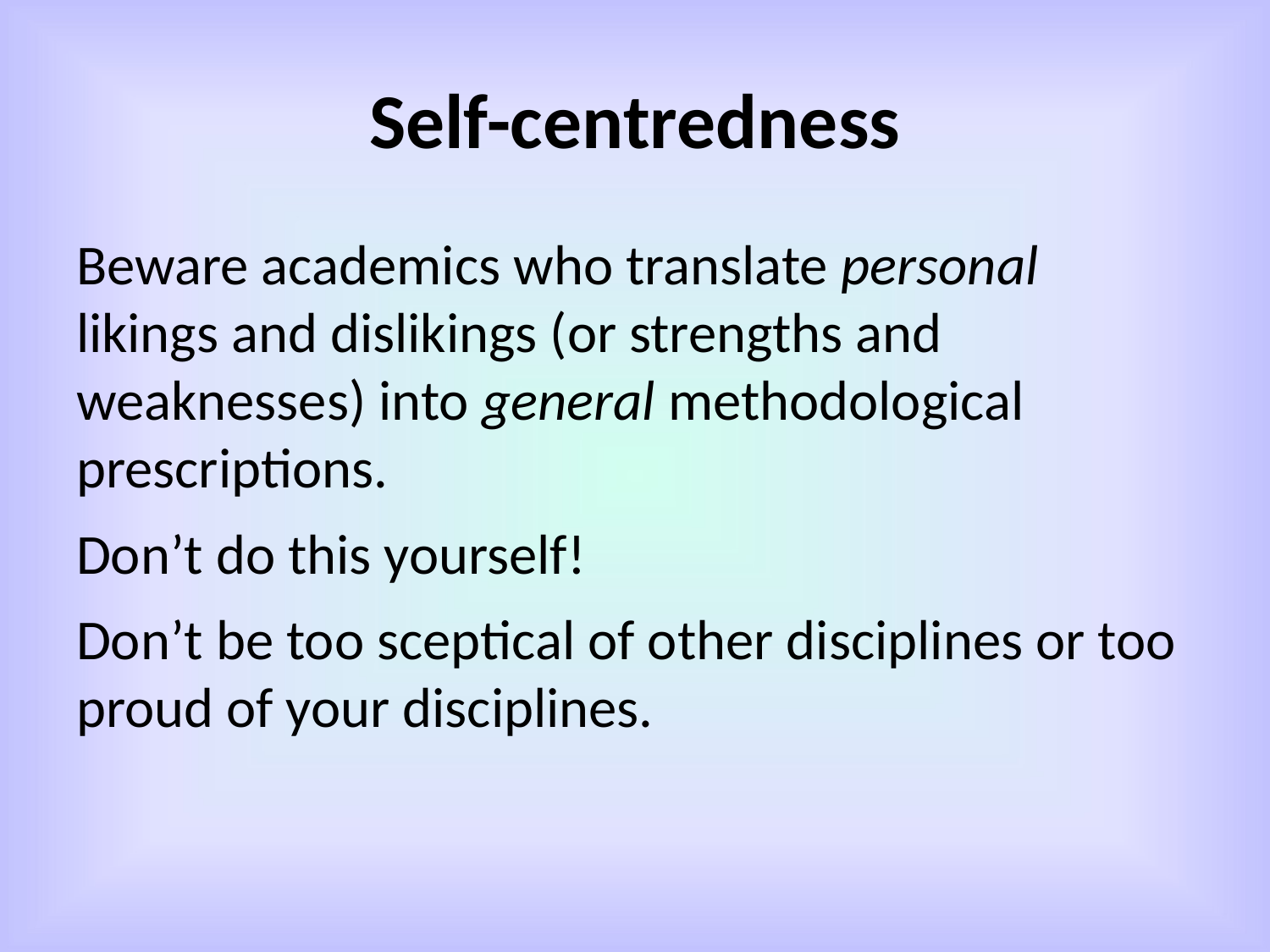

# Self-centredness
Beware academics who translate personal likings and dislikings (or strengths and weaknesses) into general methodological prescriptions.
Don’t do this yourself!
Don’t be too sceptical of other disciplines or too proud of your disciplines.